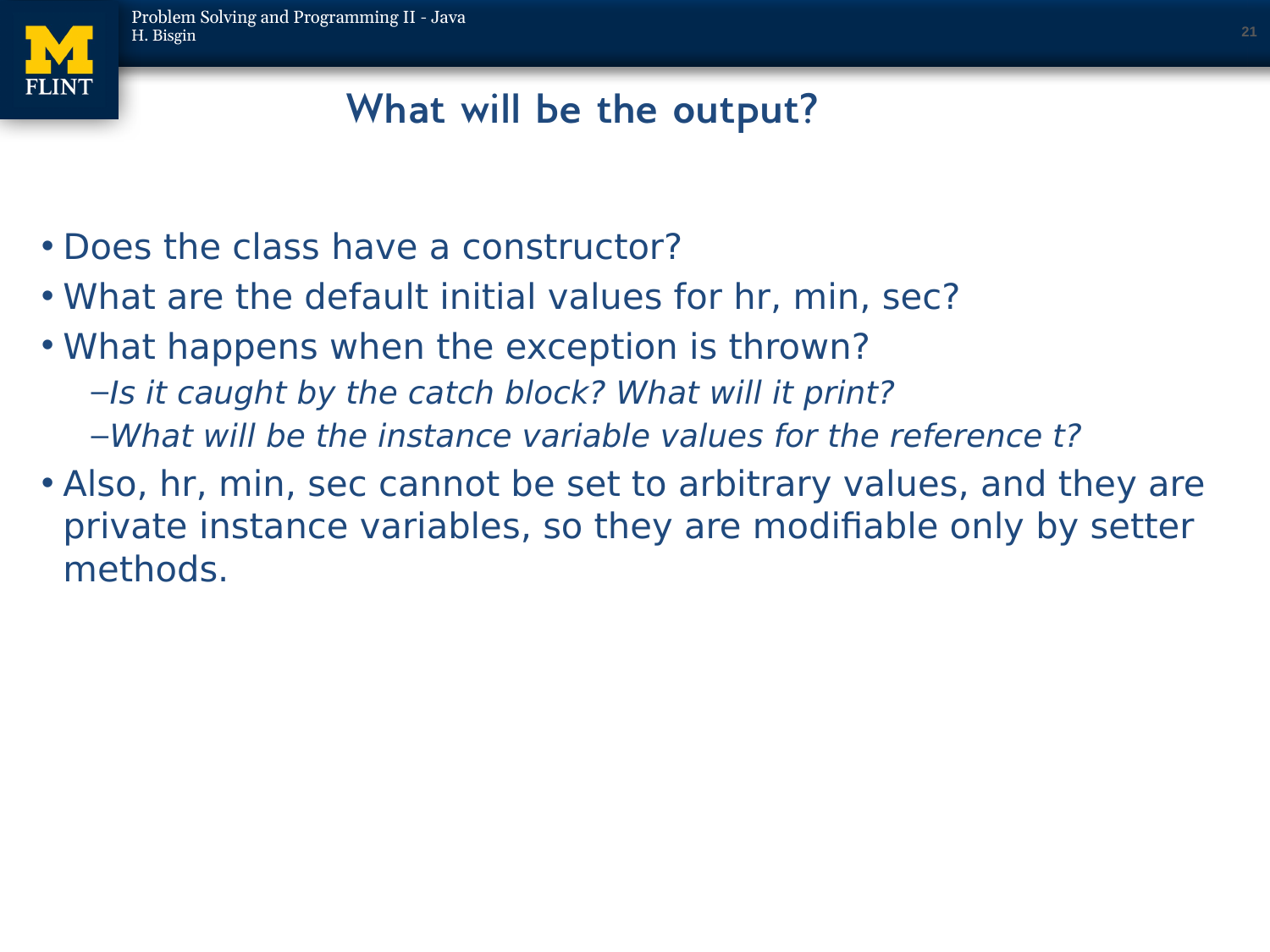

21
# What will be the output?
Does the class have a constructor?
What are the default initial values for hr, min, sec?
What happens when the exception is thrown?
Is it caught by the catch block? What will it print?
What will be the instance variable values for the reference t?
Also, hr, min, sec cannot be set to arbitrary values, and they are private instance variables, so they are modifiable only by setter methods.